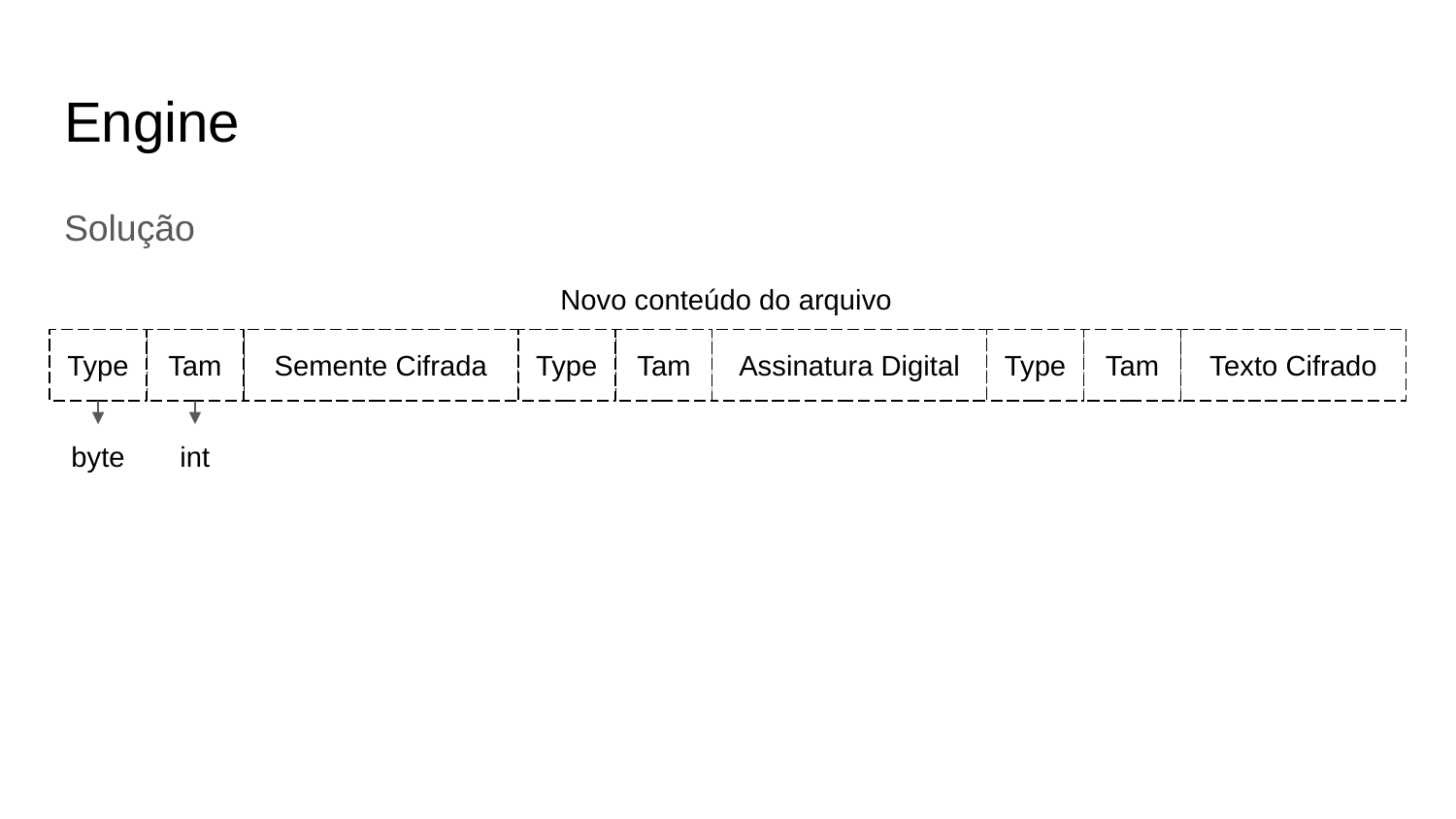

# Engine
Solução
Novo conteúdo do arquivo
Semente Cifrada
Texto Cifrado
Type
Tam
Type
Tam
Assinatura Digital
Type
Tam
byte
int